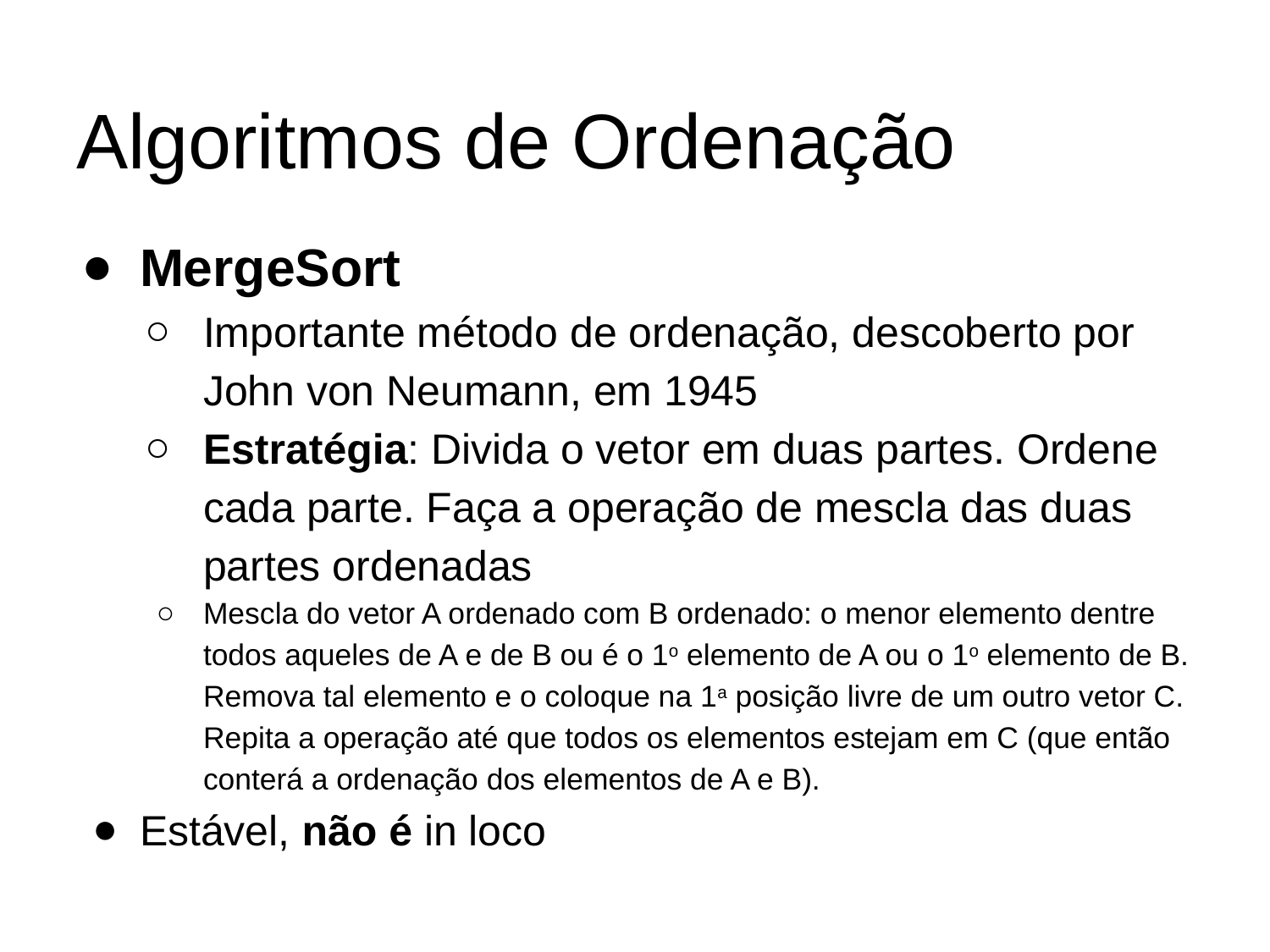

# Algoritmos de Ordenação
MergeSort
Importante método de ordenação, descoberto por John von Neumann, em 1945
Estratégia: Divida o vetor em duas partes. Ordene cada parte. Faça a operação de mescla das duas partes ordenadas
Mescla do vetor A ordenado com B ordenado: o menor elemento dentre todos aqueles de A e de B ou é o 1o elemento de A ou o 1o elemento de B. Remova tal elemento e o coloque na 1a posição livre de um outro vetor C. Repita a operação até que todos os elementos estejam em C (que então conterá a ordenação dos elementos de A e B).
Estável, não é in loco